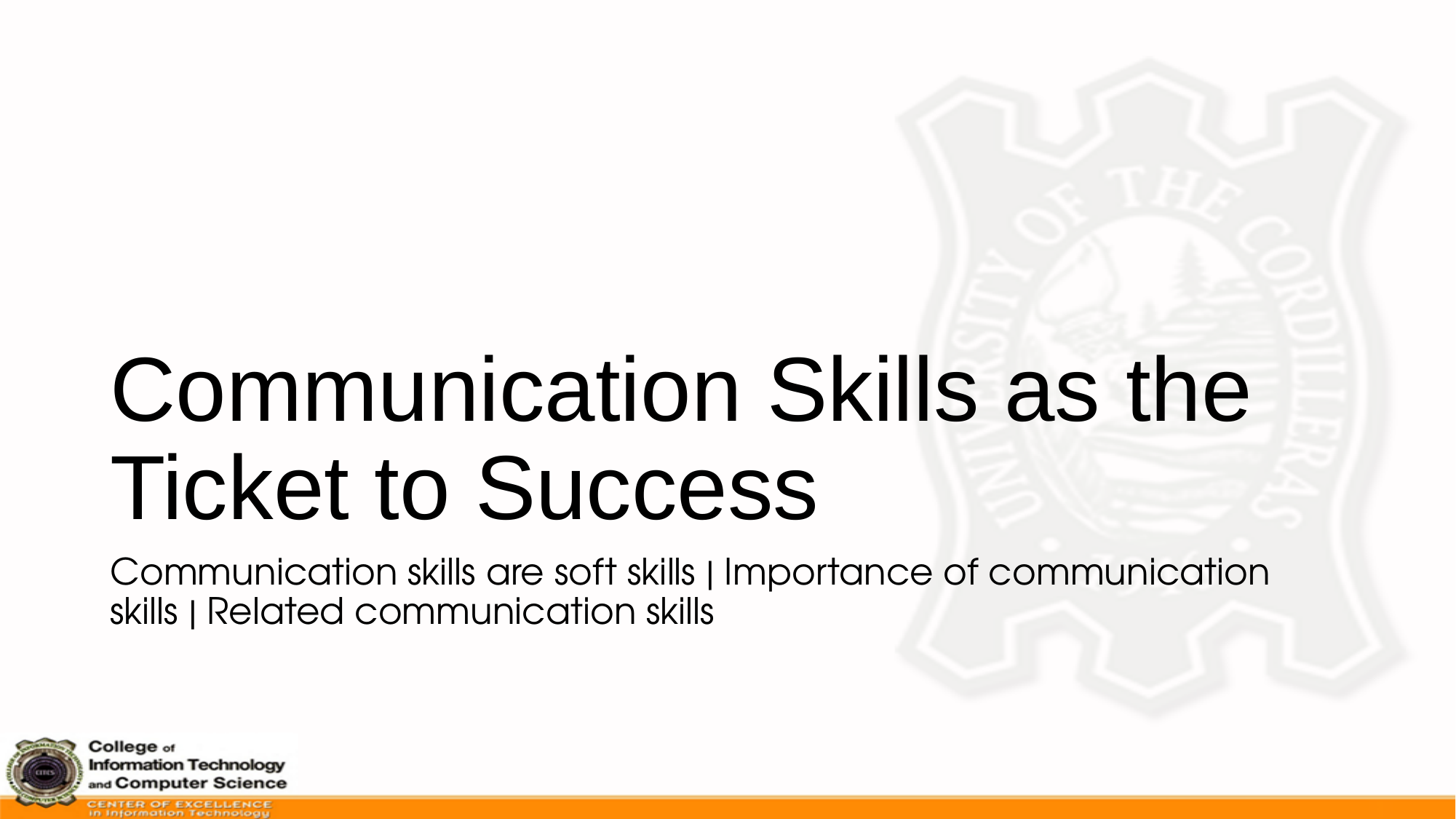

# Communication Skills as the Ticket to Success
Communication skills are soft skills | Importance of communication skills | Related communication skills